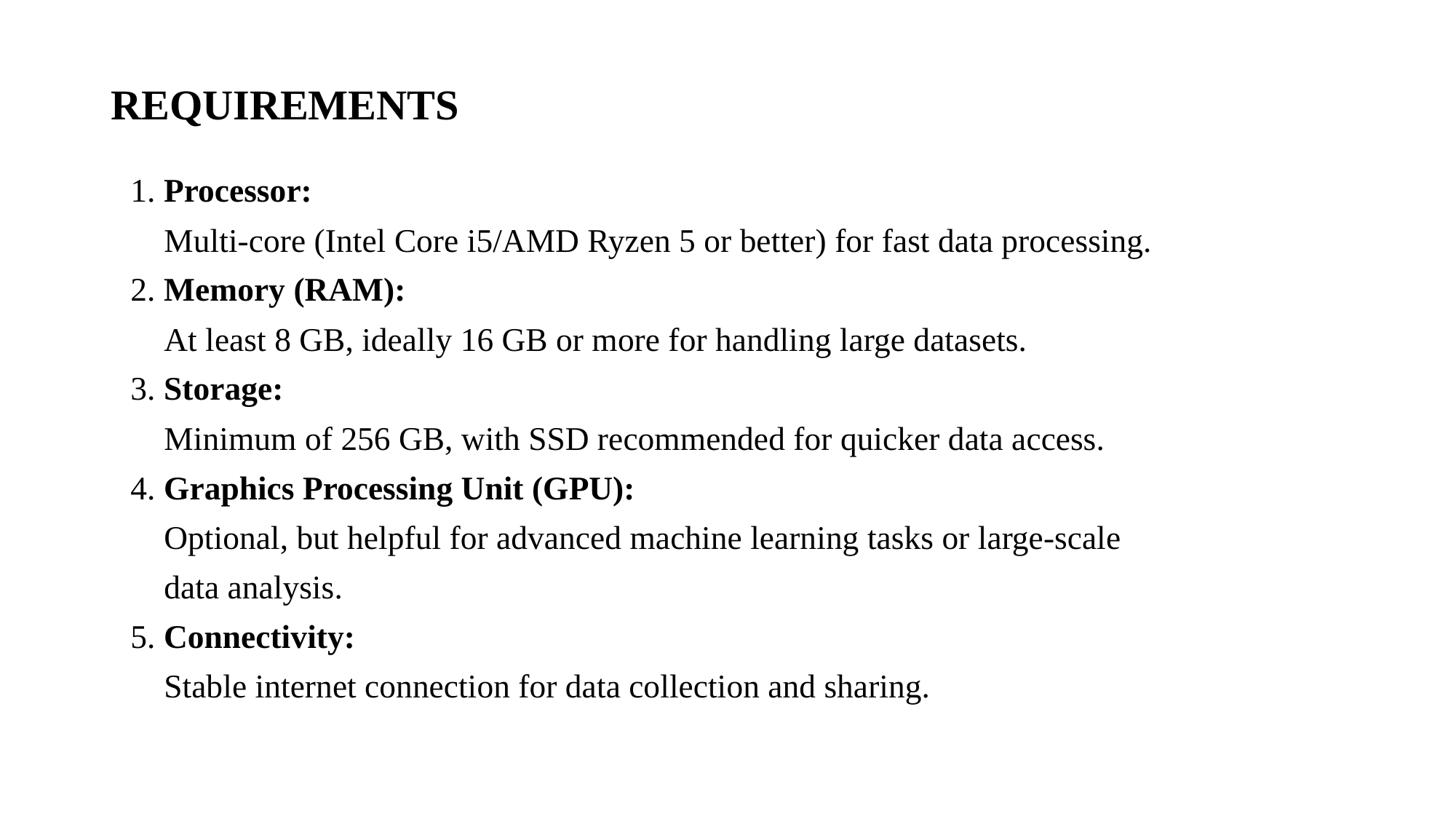

# REQUIREMENTS
1. Processor:
    Multi-core (Intel Core i5/AMD Ryzen 5 or better) for fast data processing.
2. Memory (RAM):
    At least 8 GB, ideally 16 GB or more for handling large datasets.
3. Storage:
    Minimum of 256 GB, with SSD recommended for quicker data access.
4. Graphics Processing Unit (GPU):
    Optional, but helpful for advanced machine learning tasks or large-scale
    data analysis.
5. Connectivity:
    Stable internet connection for data collection and sharing.